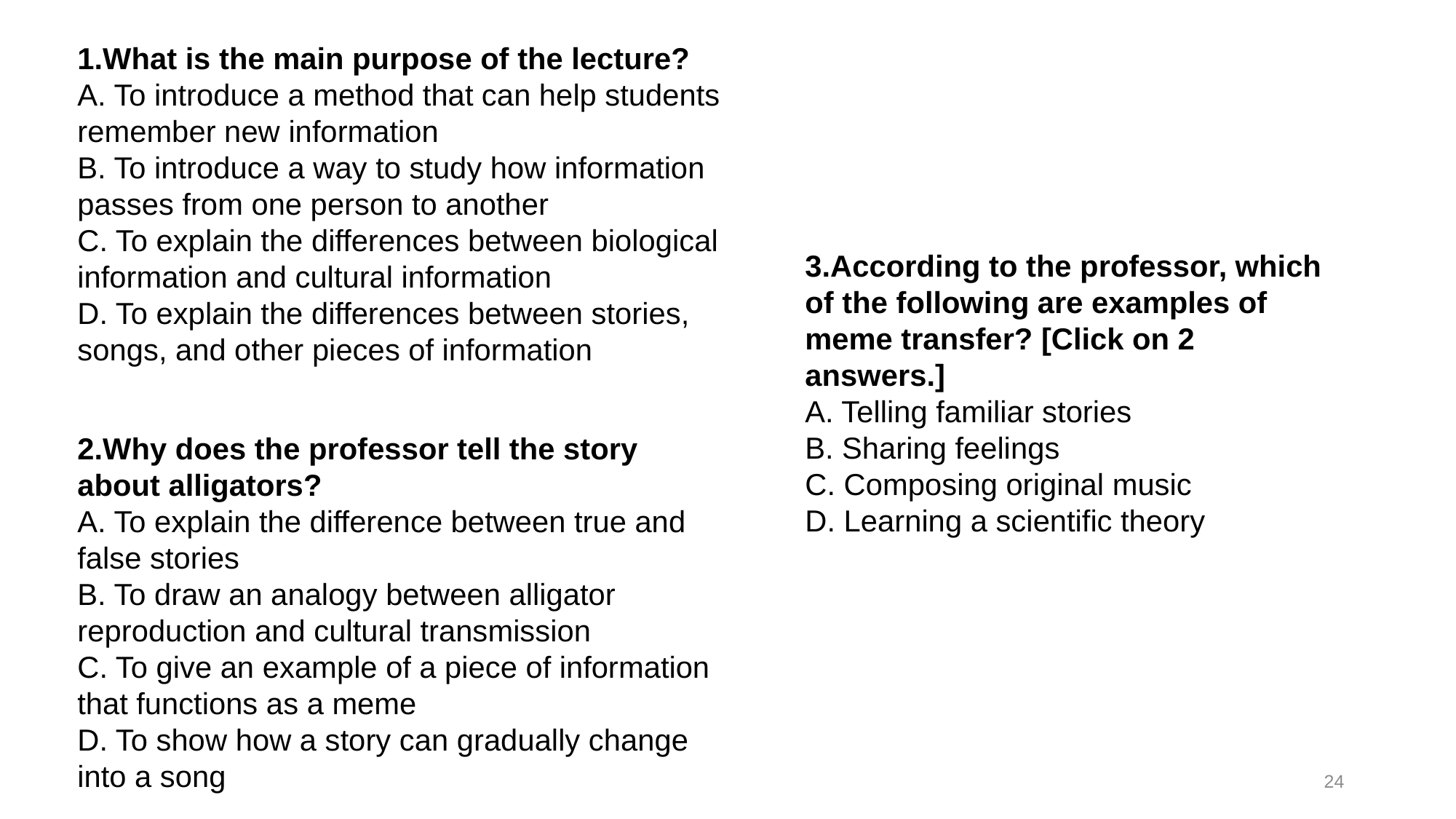

1.What is the main purpose of the lecture?
A. To introduce a method that can help students remember new information
B. To introduce a way to study how information passes from one person to another
C. To explain the differences between biological information and cultural information
D. To explain the differences between stories, songs, and other pieces of information
3.According to the professor, which of the following are examples of meme transfer? [Click on 2 answers.]
A. Telling familiar stories
B. Sharing feelings
C. Composing original music
D. Learning a scientific theory
2.Why does the professor tell the story about alligators?
A. To explain the difference between true and false stories
B. To draw an analogy between alligator reproduction and cultural transmission
C. To give an example of a piece of information that functions as a meme
D. To show how a story can gradually change into a song
24